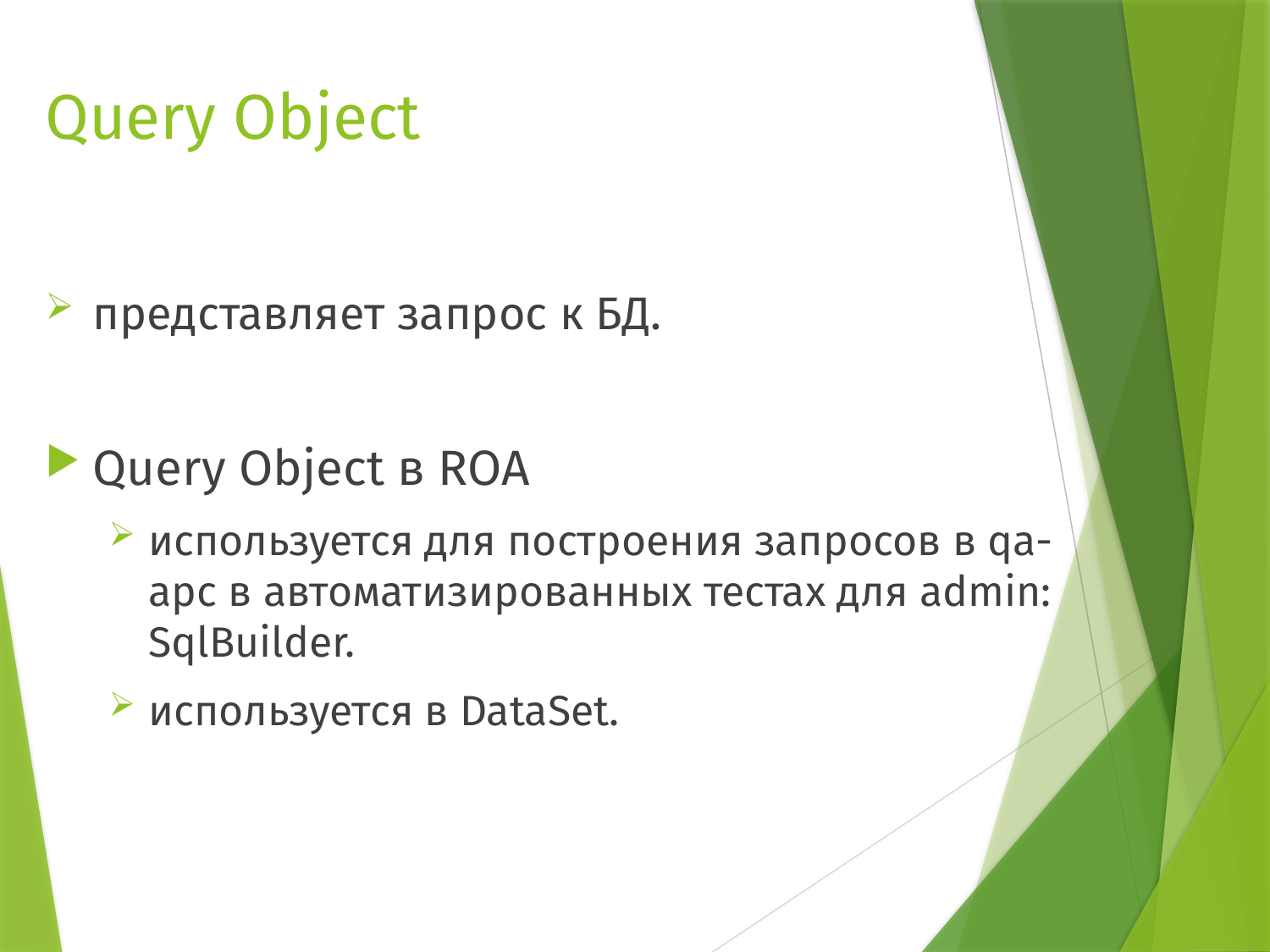

# Query Object

представляет запрос к БД.

Query Object в ROA
используется для построения запросов в qa-apc в автоматизированных тестах для admin: SqlBuilder.
используется в DataSet.